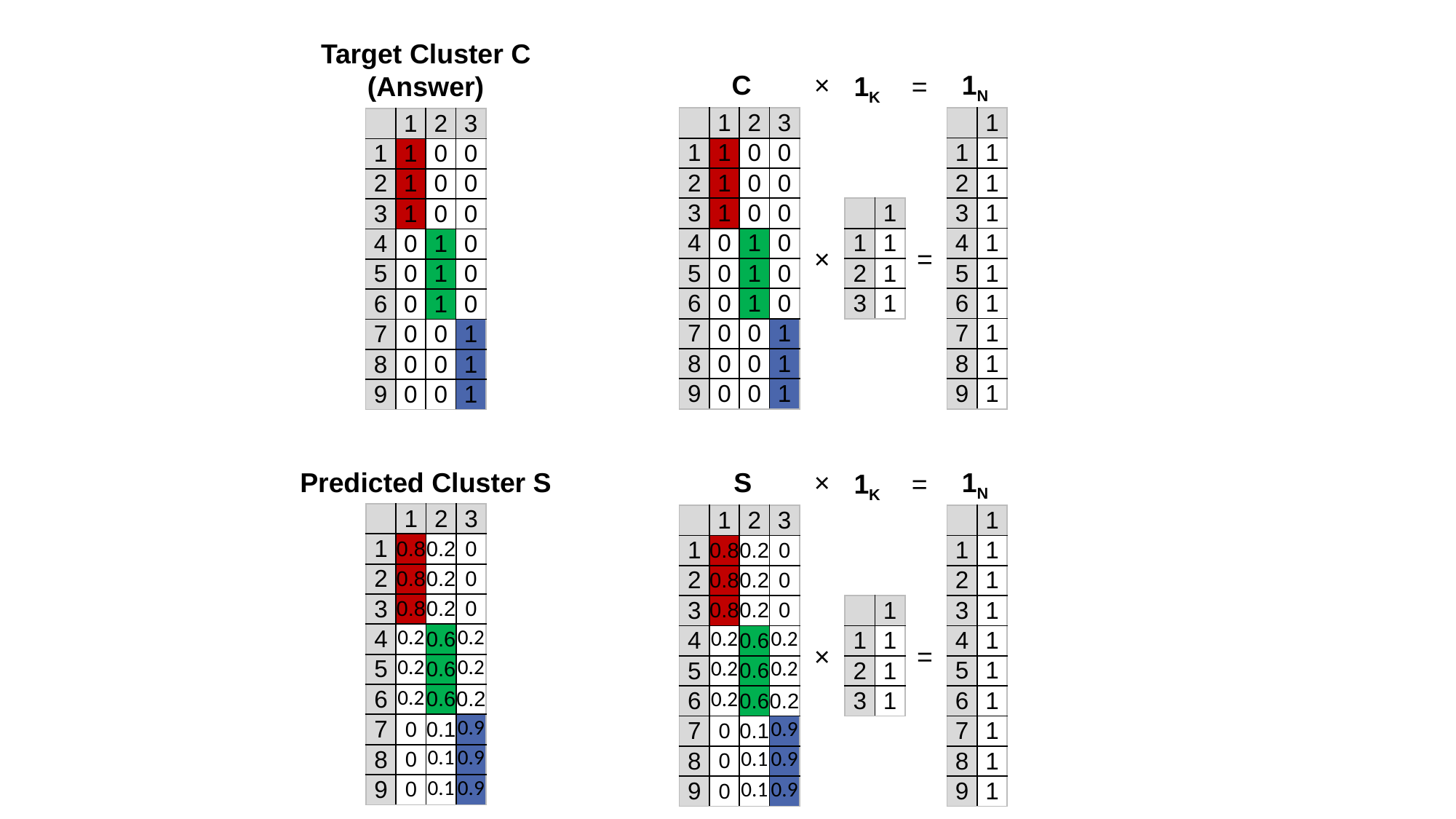

Target Cluster C
(Answer)
C
×
1N
1K
=
|  | 1 |
| --- | --- |
| 1 | 1 |
| 2 | 1 |
| 3 | 1 |
| 4 | 1 |
| 5 | 1 |
| 6 | 1 |
| 7 | 1 |
| 8 | 1 |
| 9 | 1 |
|  | 1 | 2 | 3 |
| --- | --- | --- | --- |
| 1 | 1 | 0 | 0 |
| 2 | 1 | 0 | 0 |
| 3 | 1 | 0 | 0 |
| 4 | 0 | 1 | 0 |
| 5 | 0 | 1 | 0 |
| 6 | 0 | 1 | 0 |
| 7 | 0 | 0 | 1 |
| 8 | 0 | 0 | 1 |
| 9 | 0 | 0 | 1 |
|  | 1 | 2 | 3 |
| --- | --- | --- | --- |
| 1 | 1 | 0 | 0 |
| 2 | 1 | 0 | 0 |
| 3 | 1 | 0 | 0 |
| 4 | 0 | 1 | 0 |
| 5 | 0 | 1 | 0 |
| 6 | 0 | 1 | 0 |
| 7 | 0 | 0 | 1 |
| 8 | 0 | 0 | 1 |
| 9 | 0 | 0 | 1 |
|  | 1 |
| --- | --- |
| 1 | 1 |
| 2 | 1 |
| 3 | 1 |
×
=
Predicted Cluster S
S
×
1N
1K
=
|  | 1 | 2 | 3 |
| --- | --- | --- | --- |
| 1 | 0.8 | 0.2 | 0 |
| 2 | 0.8 | 0.2 | 0 |
| 3 | 0.8 | 0.2 | 0 |
| 4 | 0.2 | 0.6 | 0.2 |
| 5 | 0.2 | 0.6 | 0.2 |
| 6 | 0.2 | 0.6 | 0.2 |
| 7 | 0 | 0.1 | 0.9 |
| 8 | 0 | 0.1 | 0.9 |
| 9 | 0 | 0.1 | 0.9 |
|  | 1 |
| --- | --- |
| 1 | 1 |
| 2 | 1 |
| 3 | 1 |
| 4 | 1 |
| 5 | 1 |
| 6 | 1 |
| 7 | 1 |
| 8 | 1 |
| 9 | 1 |
|  | 1 | 2 | 3 |
| --- | --- | --- | --- |
| 1 | 0.8 | 0.2 | 0 |
| 2 | 0.8 | 0.2 | 0 |
| 3 | 0.8 | 0.2 | 0 |
| 4 | 0.2 | 0.6 | 0.2 |
| 5 | 0.2 | 0.6 | 0.2 |
| 6 | 0.2 | 0.6 | 0.2 |
| 7 | 0 | 0.1 | 0.9 |
| 8 | 0 | 0.1 | 0.9 |
| 9 | 0 | 0.1 | 0.9 |
|  | 1 |
| --- | --- |
| 1 | 1 |
| 2 | 1 |
| 3 | 1 |
×
=